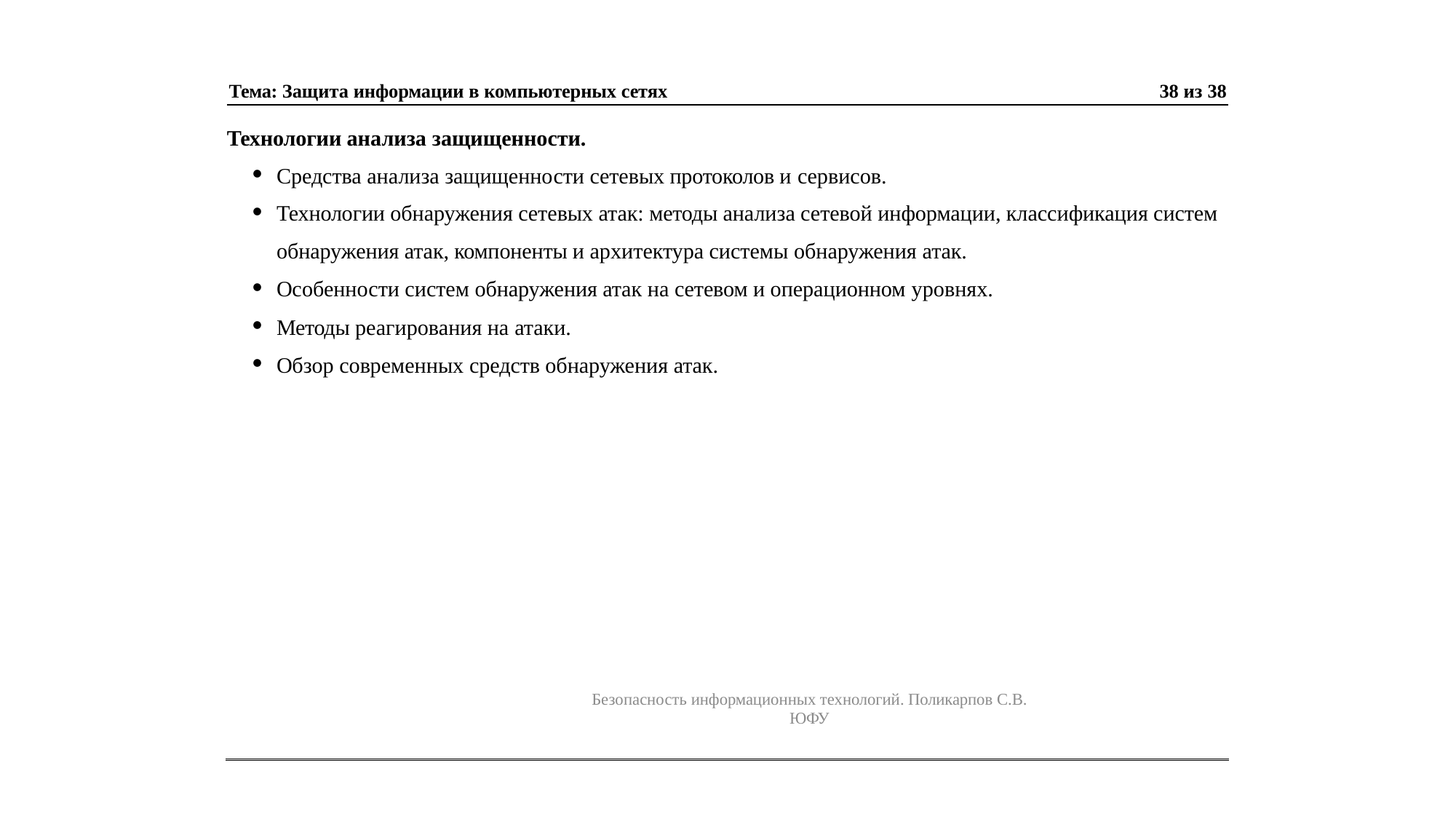

Тема: Защита информации в компьютерных сетях
38 из 38

Технологии анализа защищенности.
Средства анализа защищенности сетевых протоколов и сервисов.
Технологии обнаружения сетевых атак: методы анализа сетевой информации, классификация систем  обнаружения атак, компоненты и архитектура системы обнаружения атак.
Особенности систем обнаружения атак на сетевом и операционном уровнях.
Методы реагирования на атаки.
Обзор современных средств обнаружения атак.
Безопасность информационных технологий. Поликарпов С.В. ЮФУ